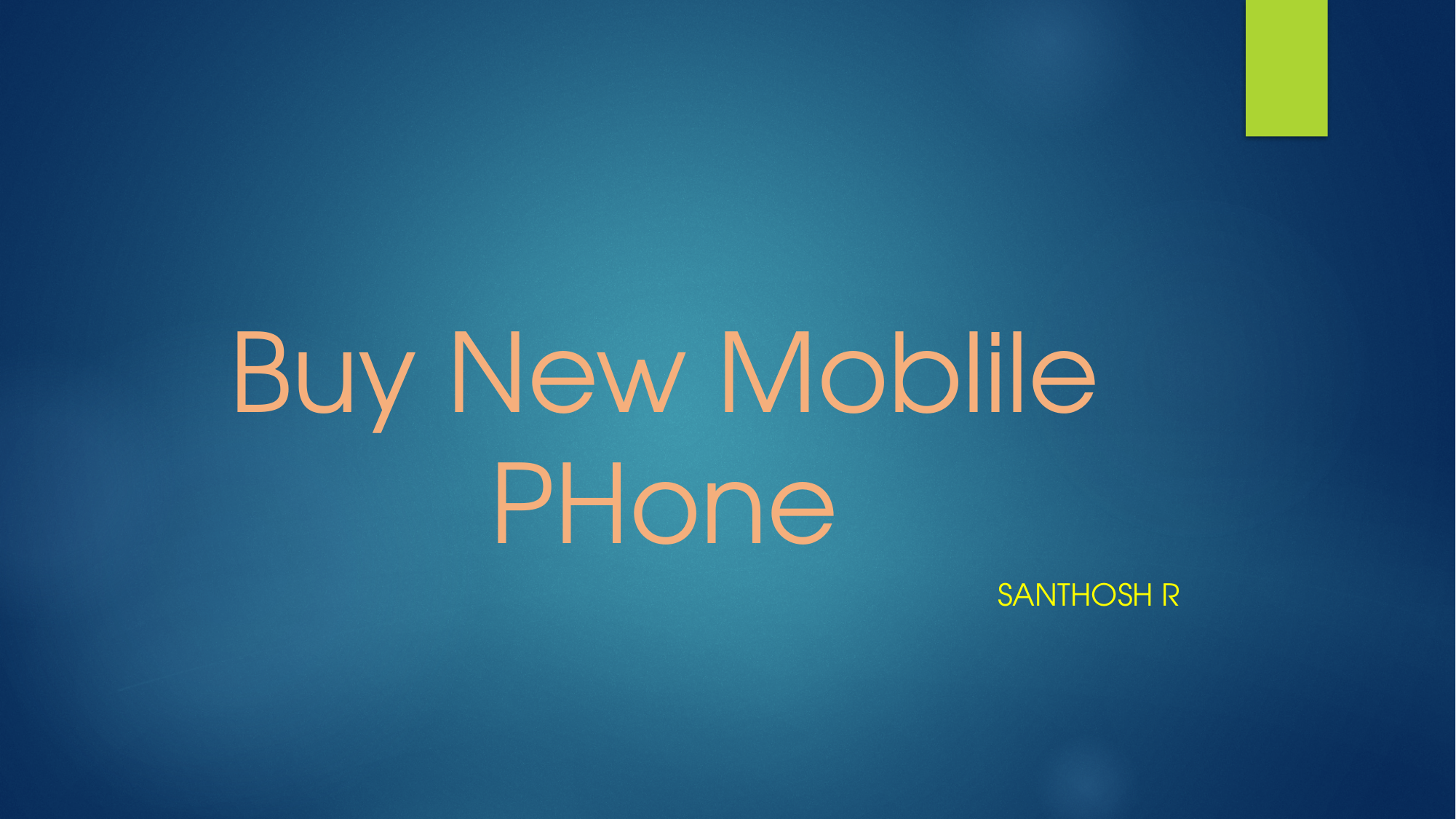

# Buy New Moblile PHone
SANTHOSH R